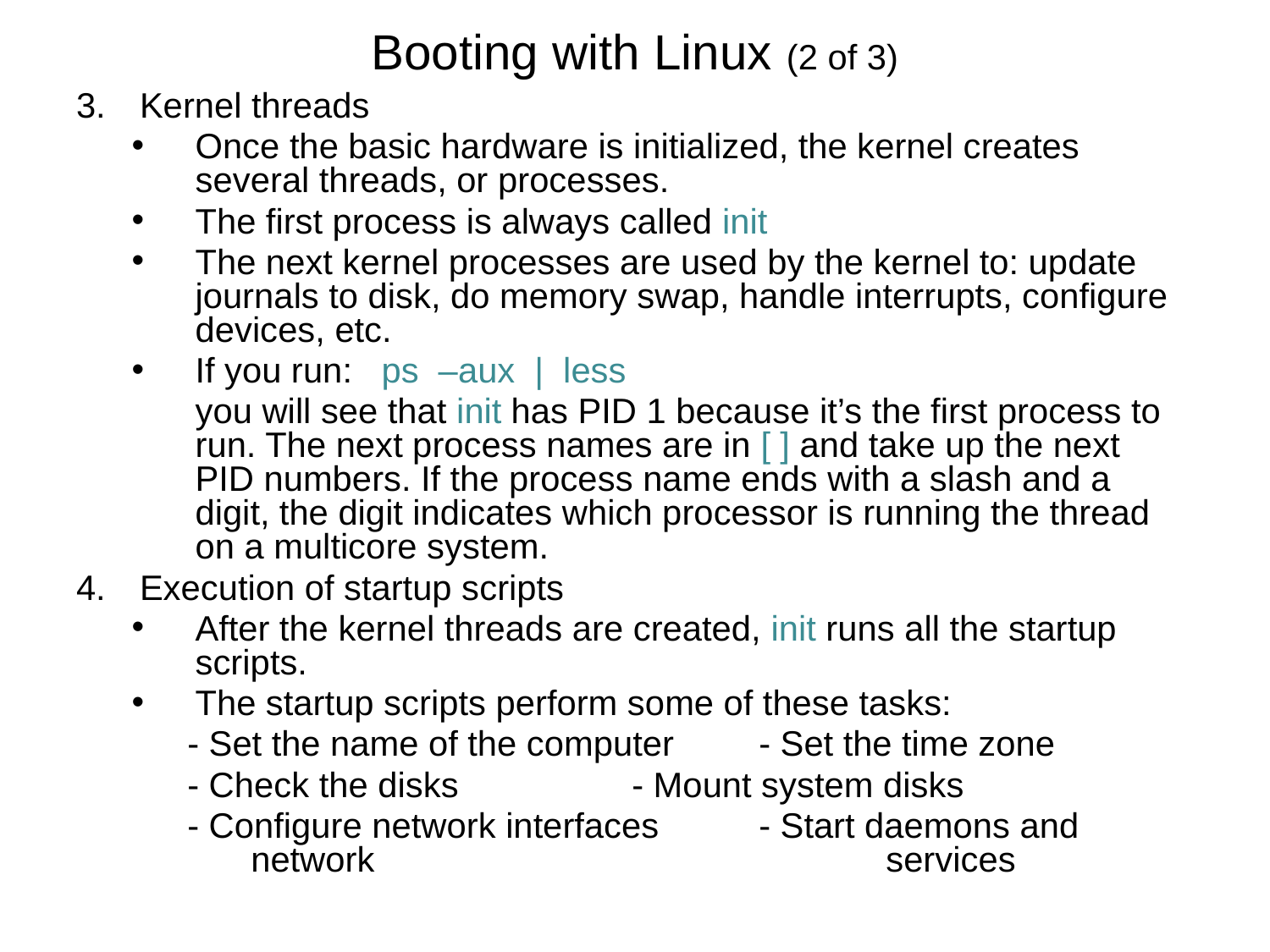

# Booting with Linux (2 of 3)
Kernel threads
Once the basic hardware is initialized, the kernel creates several threads, or processes.
The first process is always called init
The next kernel processes are used by the kernel to: update journals to disk, do memory swap, handle interrupts, configure devices, etc.
If you run:   ps  –aux  |  less
	you will see that init has PID 1 because it’s the first process to run. The next process names are in [ ] and take up the next PID numbers. If the process name ends with a slash and a digit, the digit indicates which processor is running the thread on a multicore system.
Execution of startup scripts
After the kernel threads are created, init runs all the startup scripts.
The startup scripts perform some of these tasks:
- Set the name of the computer	- Set the time zone
- Check the disks		- Mount system disks
- Configure network interfaces	- Start daemons and network 				services